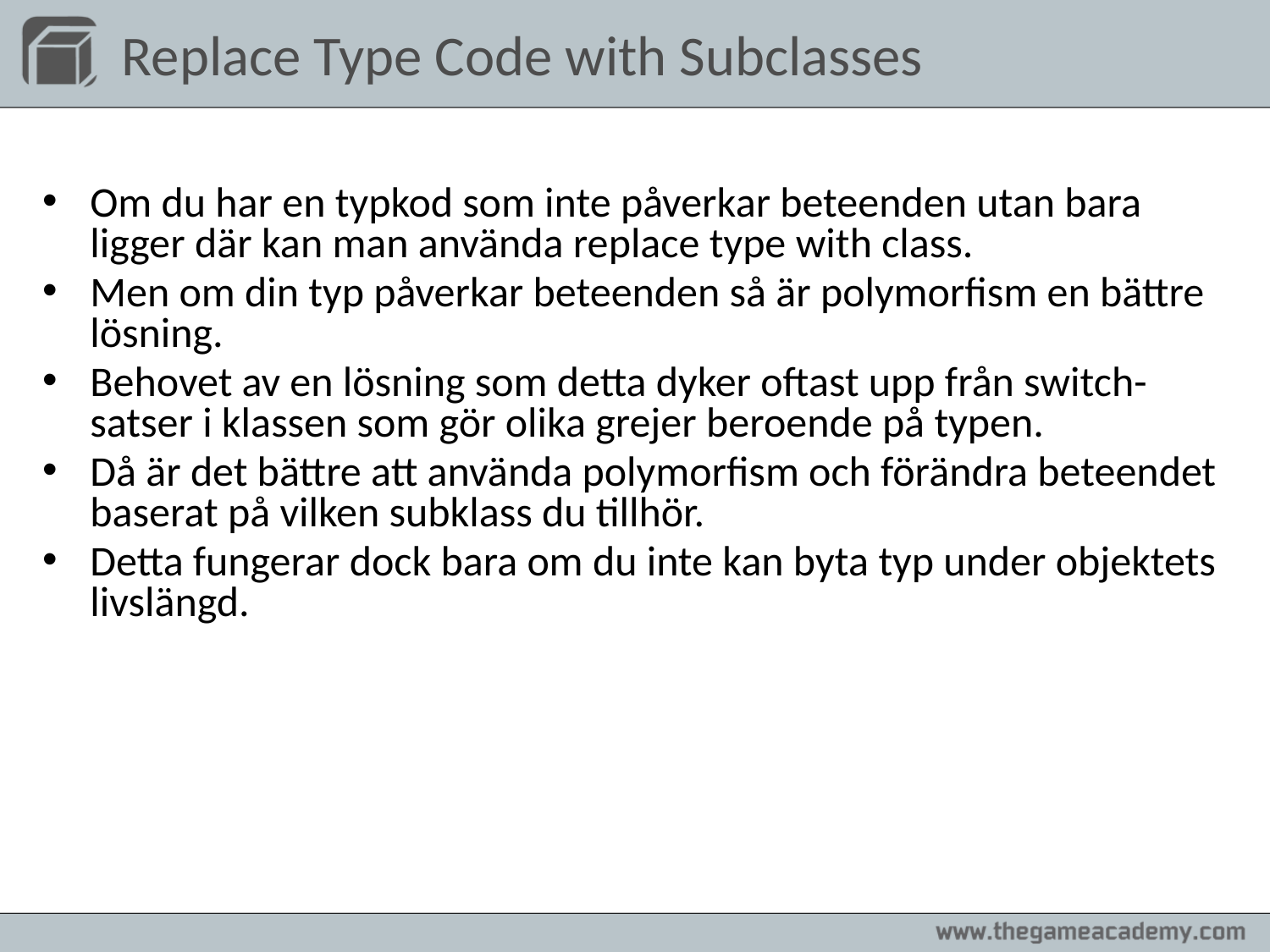

# Replace Type Code with Subclasses
Om du har en typkod som inte påverkar beteenden utan bara ligger där kan man använda replace type with class.
Men om din typ påverkar beteenden så är polymorfism en bättre lösning.
Behovet av en lösning som detta dyker oftast upp från switch-satser i klassen som gör olika grejer beroende på typen.
Då är det bättre att använda polymorfism och förändra beteendet baserat på vilken subklass du tillhör.
Detta fungerar dock bara om du inte kan byta typ under objektets livslängd.